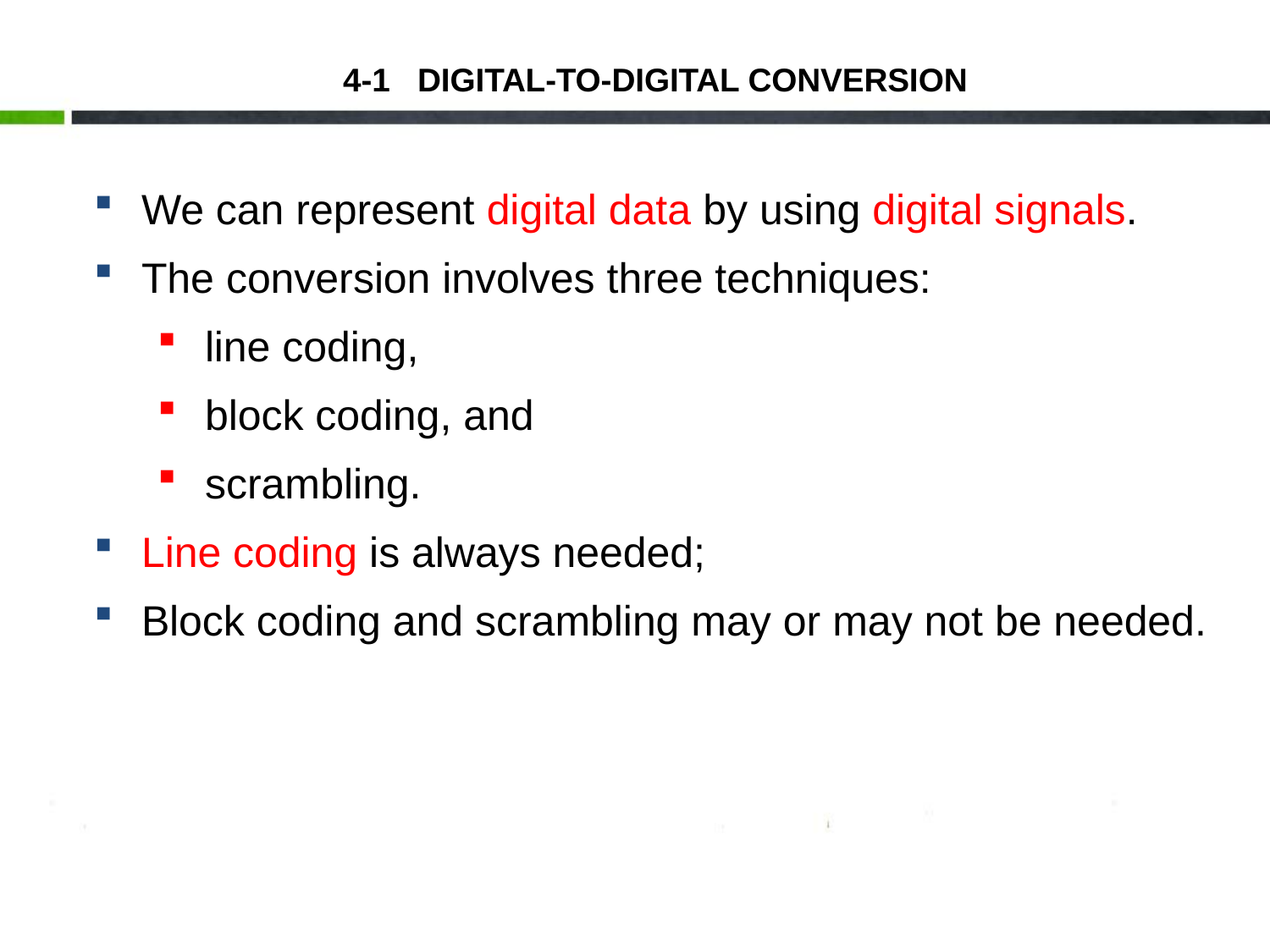

4-1   DIGITAL-TO-DIGITAL CONVERSION
We can represent digital data by using digital signals.
The conversion involves three techniques:
line coding,
block coding, and
scrambling.
Line coding is always needed;
Block coding and scrambling may or may not be needed.